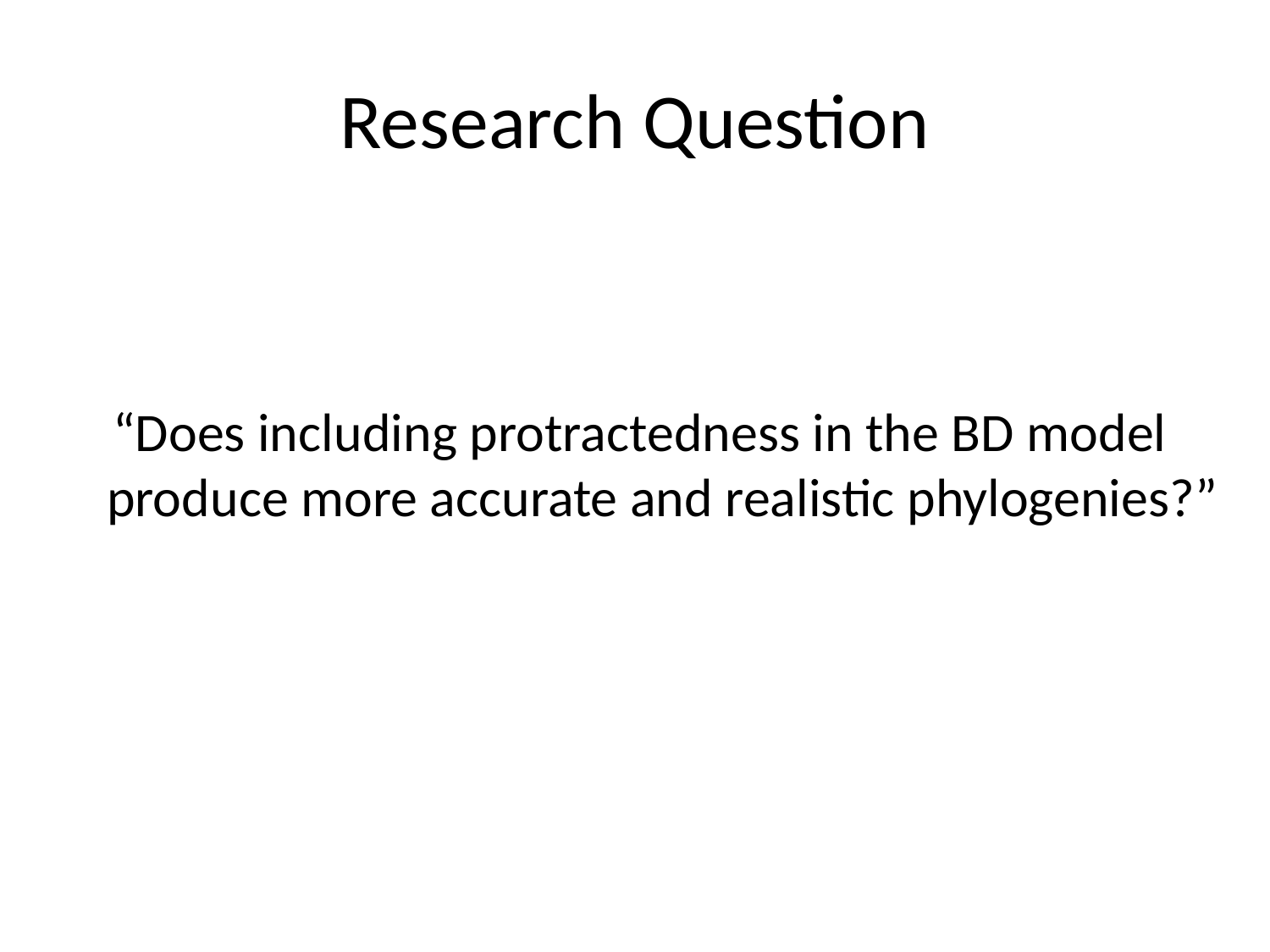

# Research Question
“Does including protractedness in the BD model produce more accurate and realistic phylogenies?”